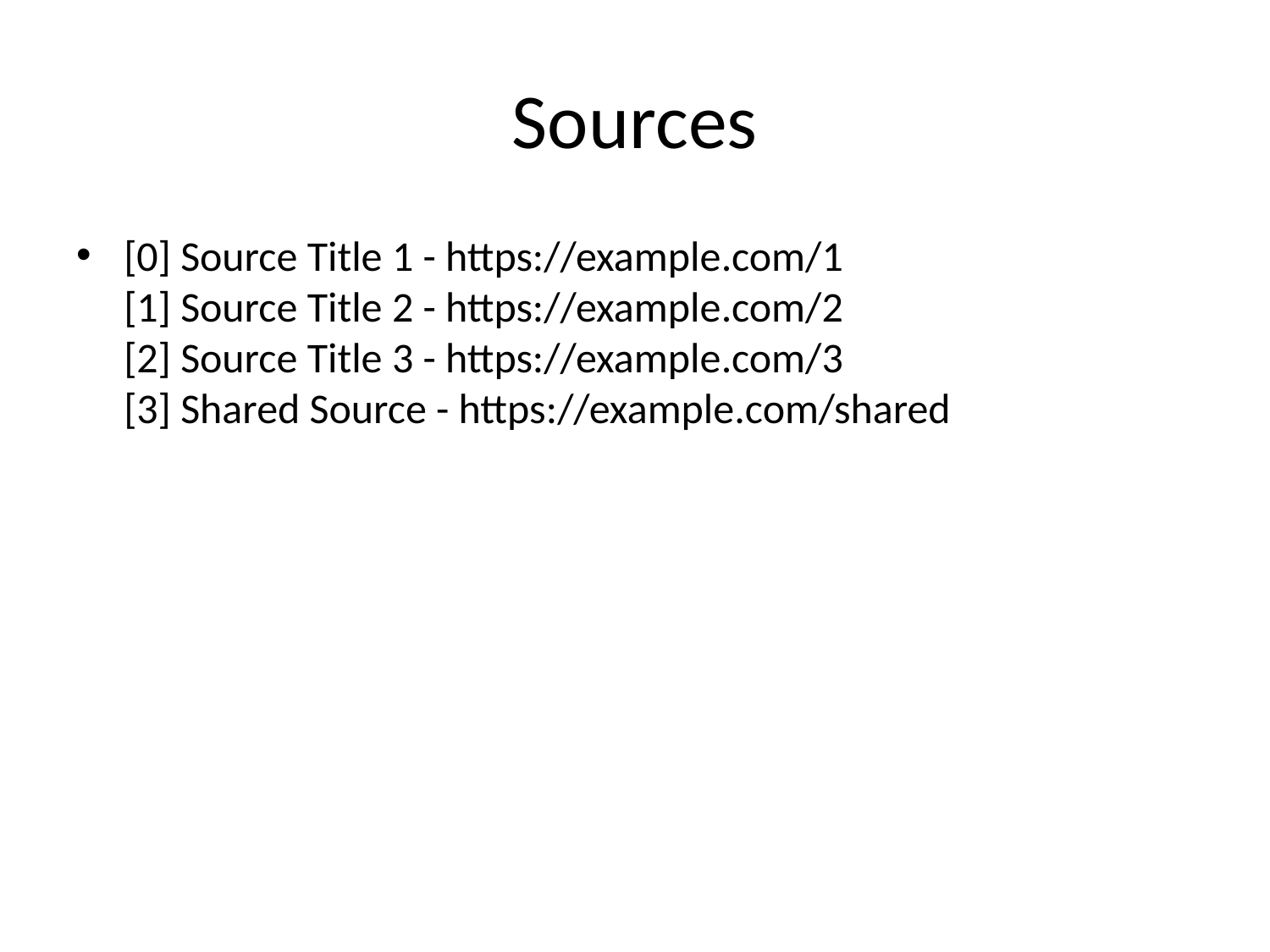

# Sources
[0] Source Title 1 - https://example.com/1
[1] Source Title 2 - https://example.com/2
[2] Source Title 3 - https://example.com/3
[3] Shared Source - https://example.com/shared